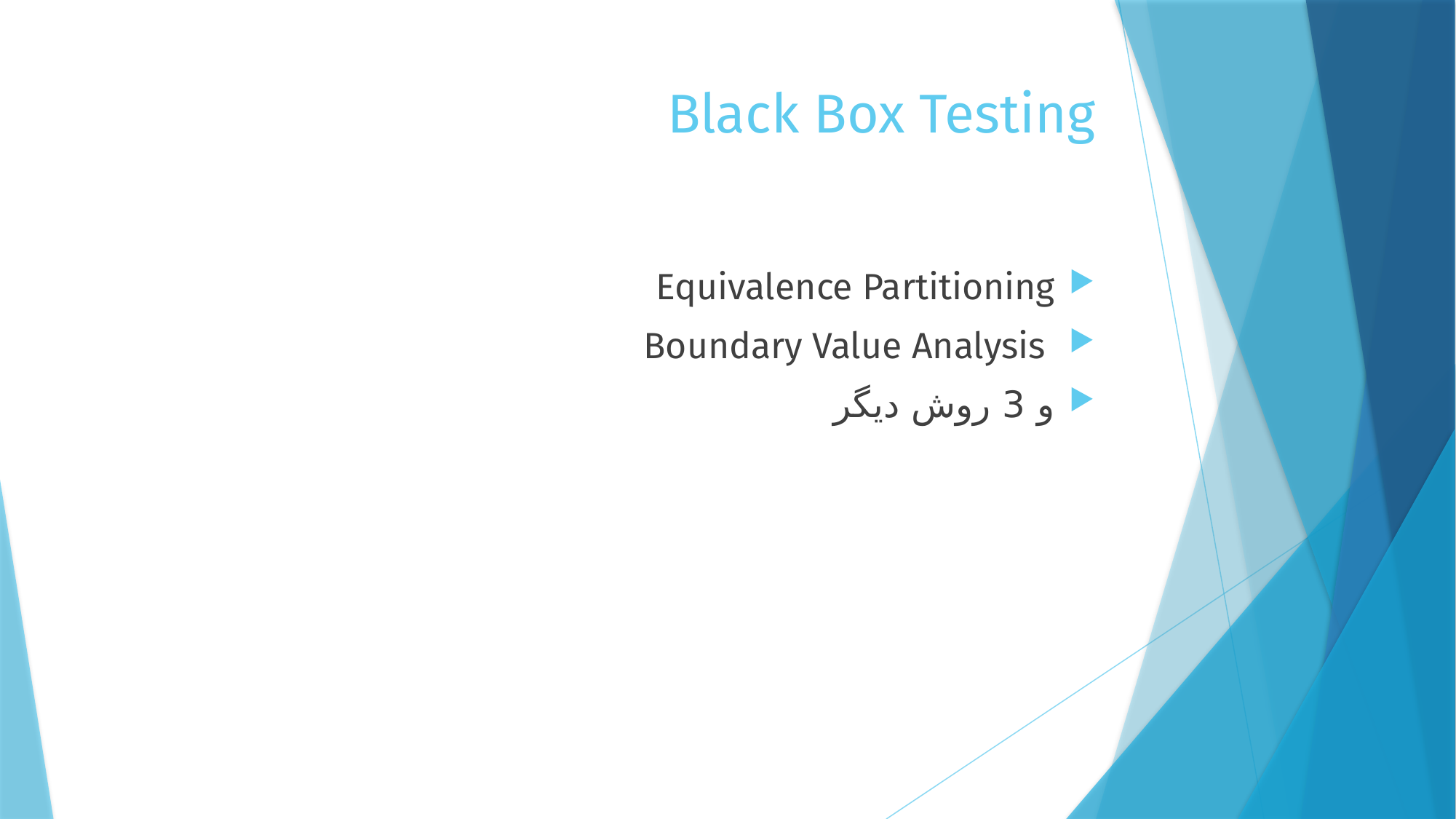

# Black Box Testing
Equivalence Partitioning
 Boundary Value Analysis
و 3 روش دیگر